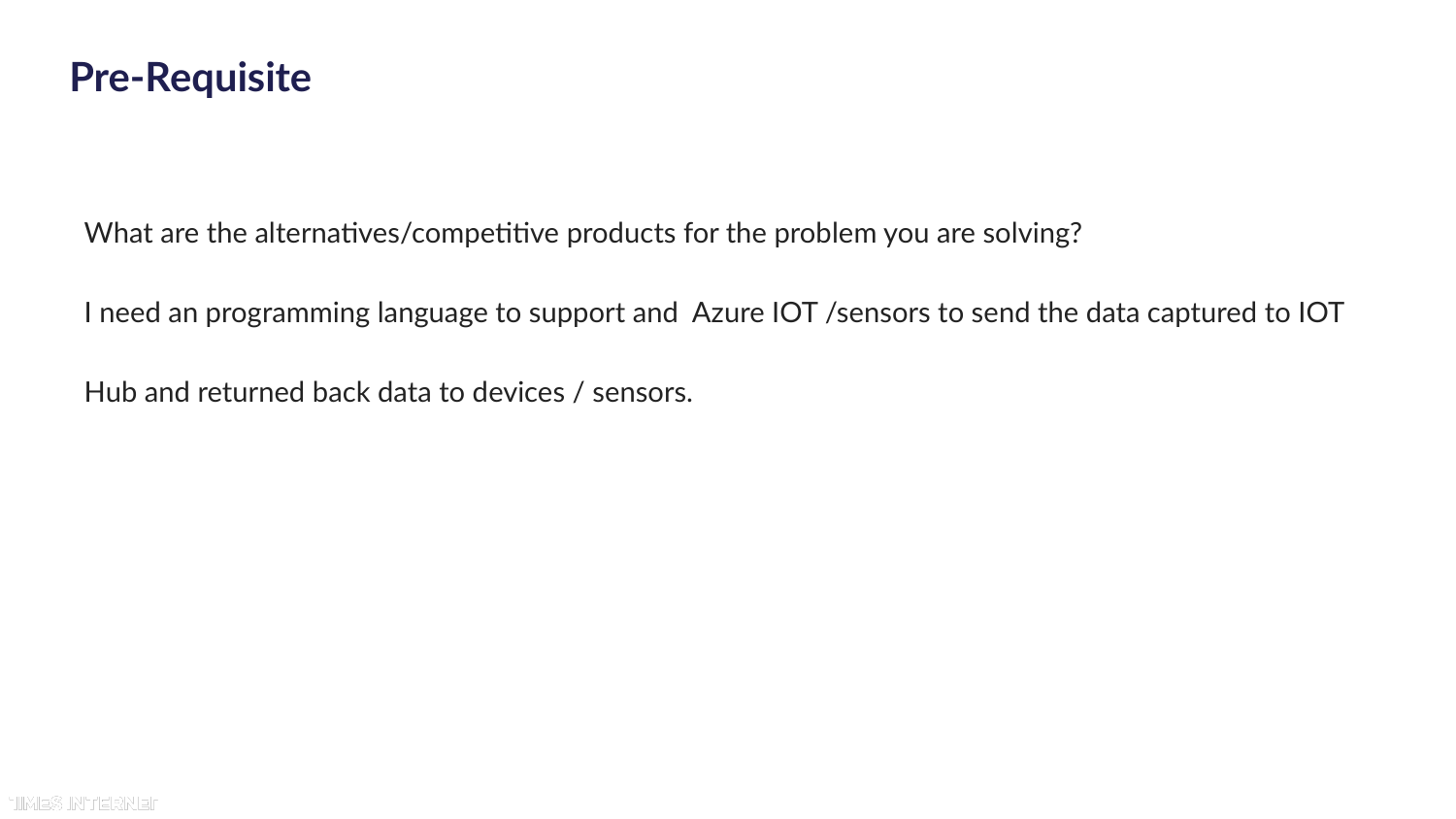

# Pre-Requisite
What are the alternatives/competitive products for the problem you are solving?
I need an programming language to support and  Azure IOT /sensors to send the data captured to IOT
Hub and returned back data to devices / sensors.